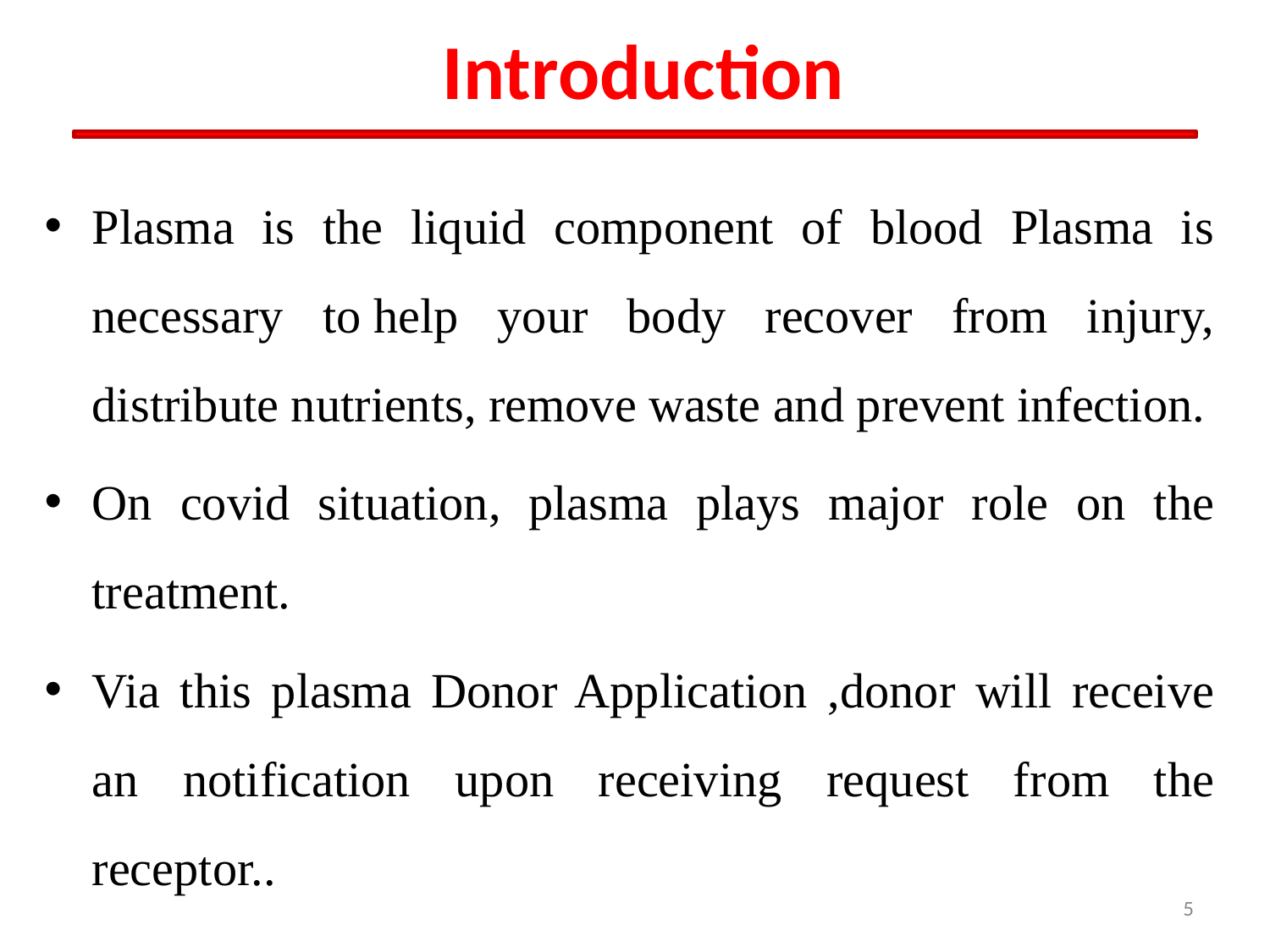

# Introduction

Plasma is the liquid component of blood Plasma is necessary to help your body recover from injury, distribute nutrients, remove waste and prevent infection.
On covid situation, plasma plays major role on the treatment.
Via this plasma Donor Application ,donor will receive an notification upon receiving request from the receptor..

5